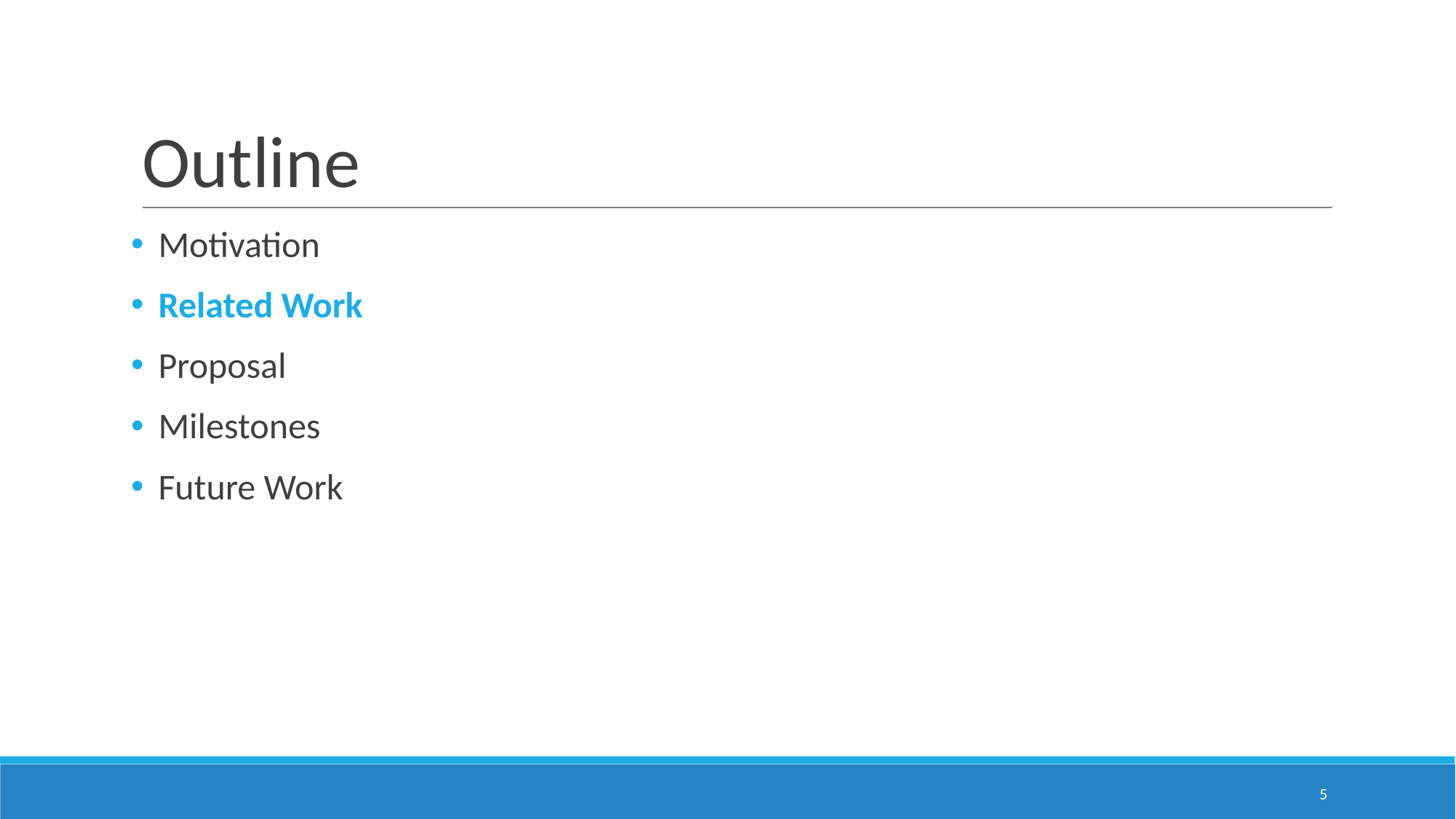

# Outline
Motivation
Related Work
Proposal
Milestones
Future Work
5